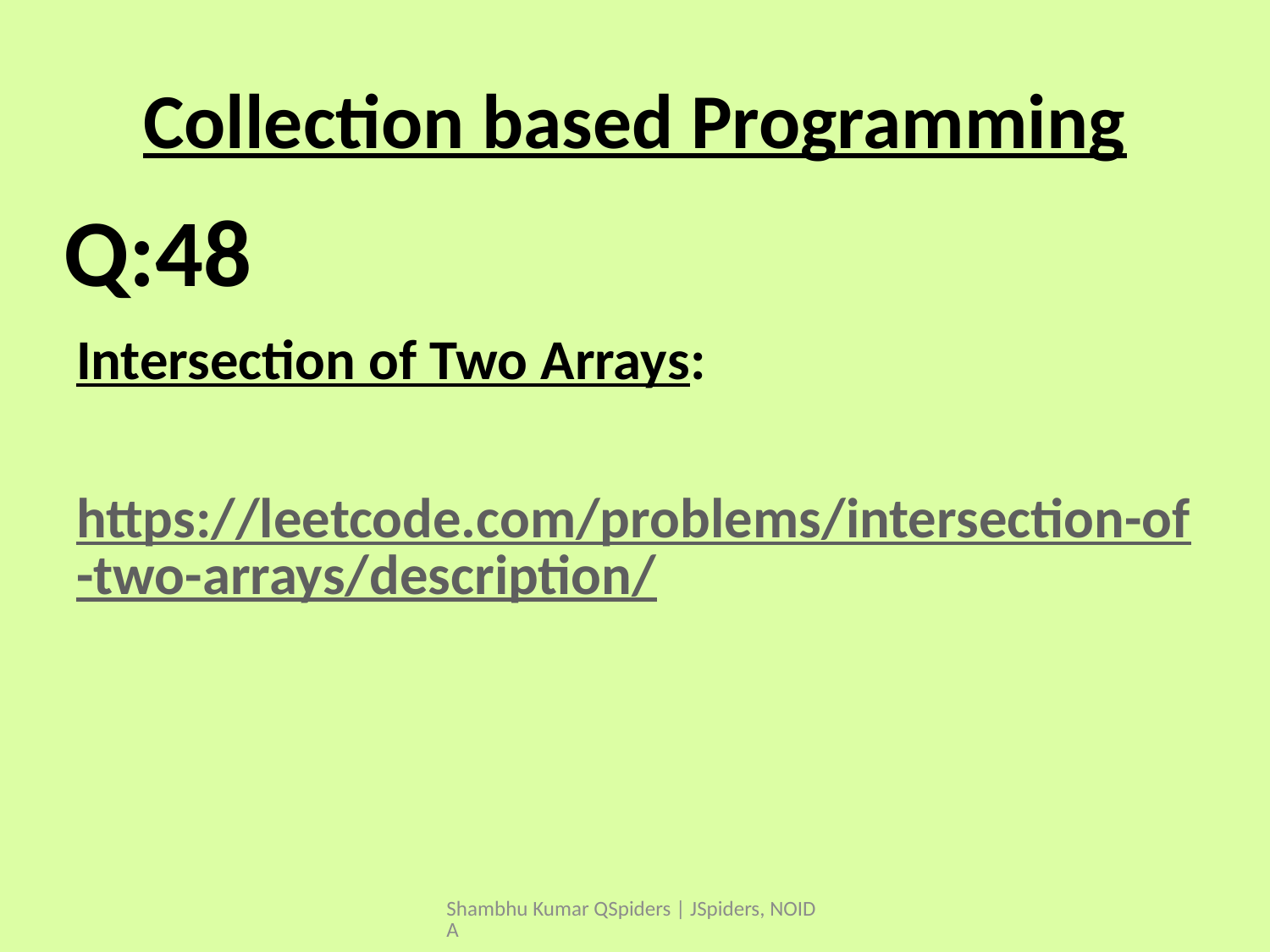

# Collection based Programming

Intersection of Two Arrays:

https://leetcode.com/problems/intersection-of-two-arrays/description/
Q:48
Shambhu Kumar QSpiders | JSpiders, NOIDA